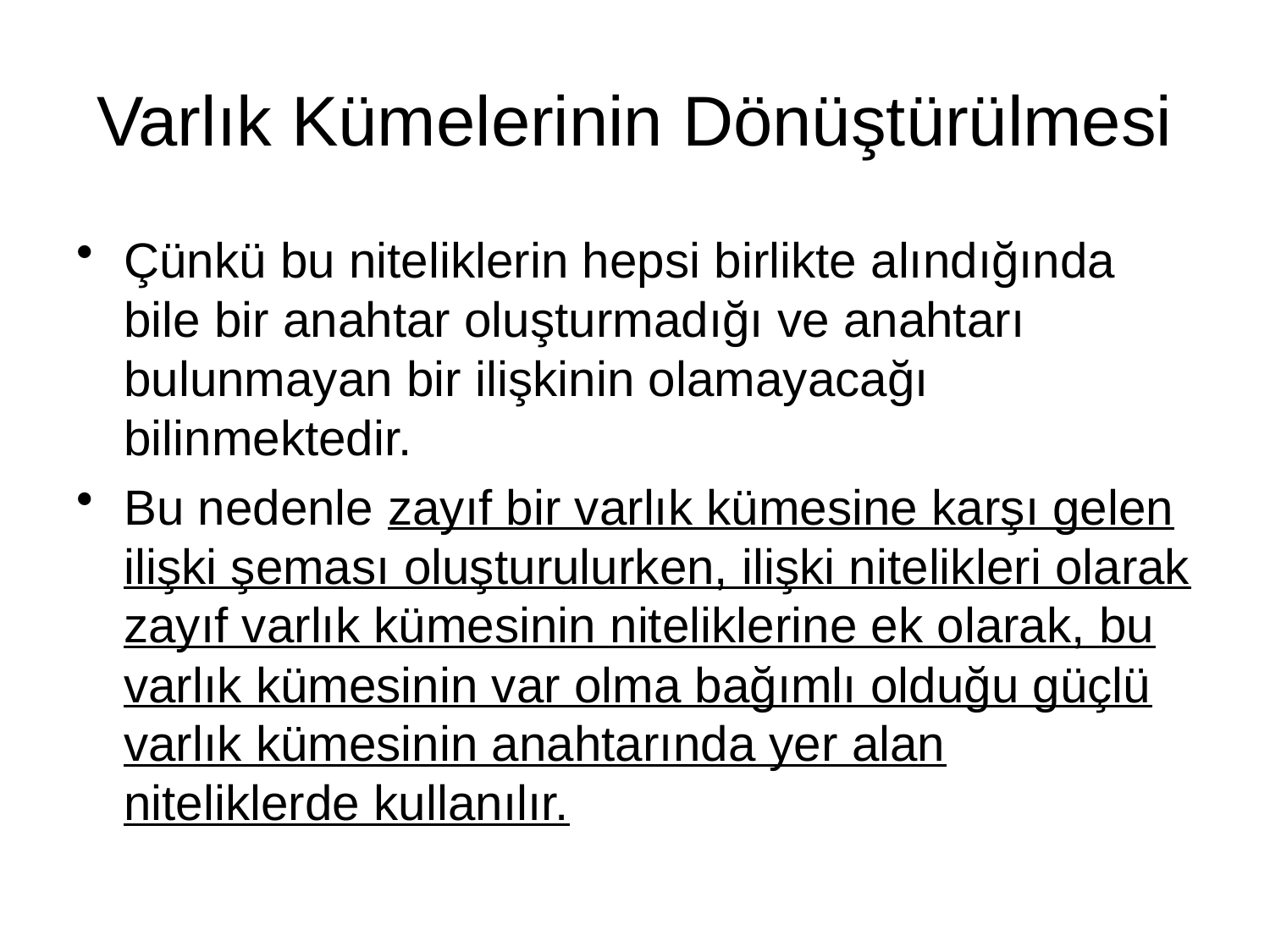

# Varlık Kümelerinin Dönüştürülmesi
Çünkü bu niteliklerin hepsi birlikte alındığında bile bir anahtar oluşturmadığı ve anahtarı bulunmayan bir ilişkinin olamayacağı bilinmektedir.
Bu nedenle zayıf bir varlık kümesine karşı gelen ilişki şeması oluşturulurken, ilişki nitelikleri olarak zayıf varlık kümesinin niteliklerine ek olarak, bu varlık kümesinin var olma bağımlı olduğu güçlü varlık kümesinin anahtarında yer alan niteliklerde kullanılır.